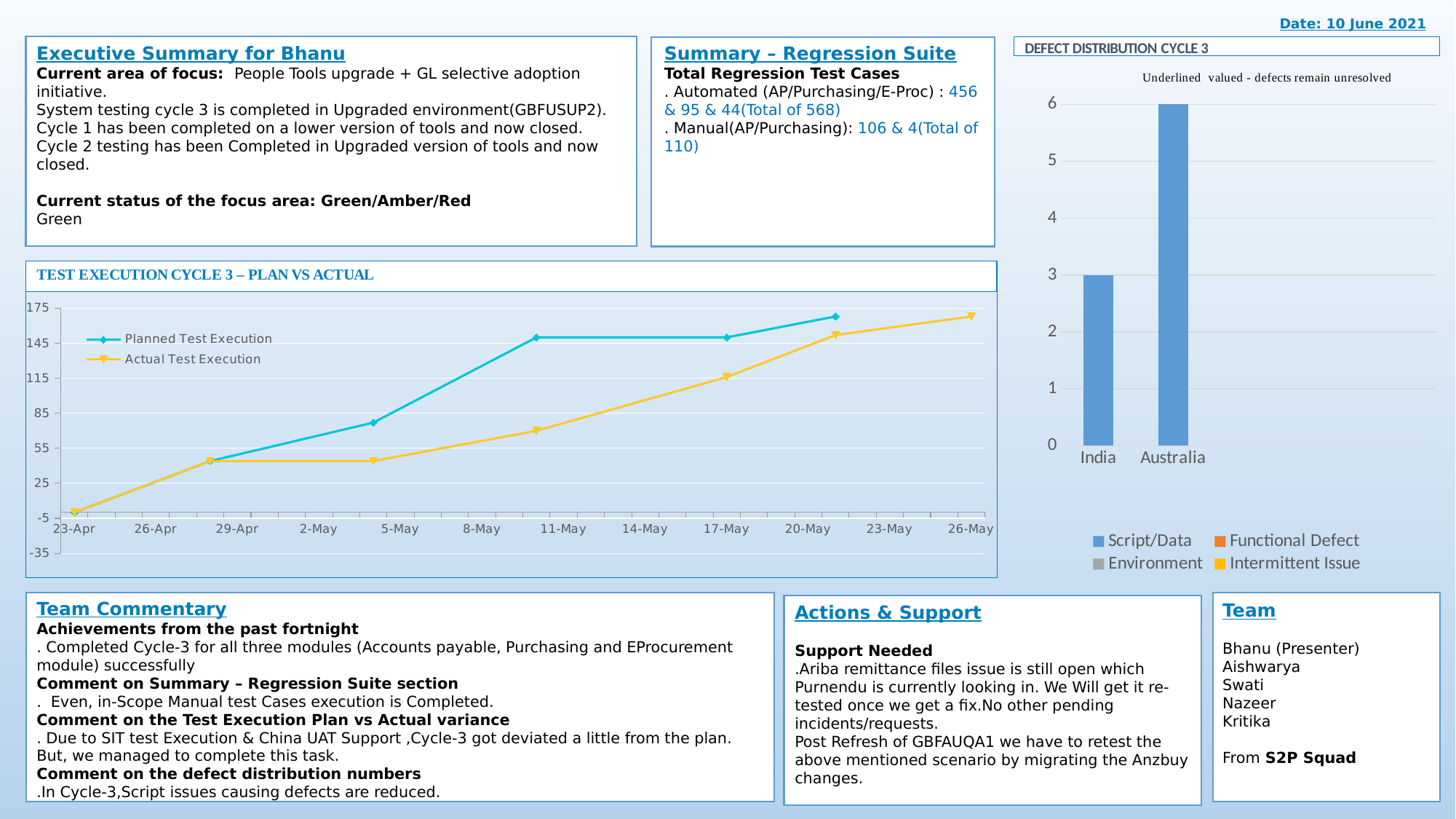

Date: 10 June 2021

Executive Summary for Bhanu
Current area of focus:  People Tools upgrade + GL selective adoption initiative.
System testing cycle 3 is completed in Upgraded environment(GBFUSUP2). Cycle 1 has been completed on a lower version of tools and now closed. Cycle 2 testing has been Completed in Upgraded version of tools and now closed.

Current status of the focus area: Green/Amber/Red
Green

Summary – Regression Suite
Total Regression Test Cases
. Automated (AP/Purchasing/E-Proc) : 456 & 95 & 44(Total of 568)
. Manual(AP/Purchasing): 106 & 4(Total of 110)

### Chart

| Category | Script/Data | Functional Defect | Environment | Intermittent Issue |
|---|---|---|---|---|
| India | 3.0 | 0.0 | 0.0 | 0.0 |
| Australia | 6.0 | 0.0 | 0.0 | 0.0 |

### Chart

| Category | Planned Test Execution | Actual Test Execution | Column1 | Column2 | Column3 | Column4 |
|---|---|---|---|---|---|---|
| 44309 | 0.0 | 0.0 | None | None | None | None |
| 44314 | 44.0 | 44.0 | None | None | None | None |
| 44320 | 77.0 | 44.0 | None | None | None | None |
| 44326 | 150.0 | 70.0 | None | None | None | None |
| 44333 | 150.0 | 116.0 | None | None | None | None |
| 44337 | 168.0 | 152.0 | None | None | None | None |
| 44342 | None | 168.0 | None | None | None | None |
|  | None | None | None | None | None | None |
|  | None | None | None | None | None | None |
Team Commentary
Achievements from the past fortnight
. Completed Cycle-3 for all three modules (Accounts payable, Purchasing and EProcurement module) successfully
Comment on Summary – Regression Suite section
.  Even, in-Scope Manual test Cases execution is Completed.
Comment on the Test Execution Plan vs Actual variance
. Due to SIT test Execution & China UAT Support ,Cycle-3 got deviated a little from the plan. But, we managed to complete this task.
Comment on the defect distribution numbers
.In Cycle-3,Script issues causing defects are reduced.

Team

Bhanu (Presenter)
Aishwarya
Swati
Nazeer
Kritika

From S2P Squad

Actions & Support

Support Needed
.Ariba remittance files issue is still open which Purnendu is currently looking in. We Will get it re-tested once we get a fix.No other pending incidents/requests.
Post Refresh of GBFAUQA1 we have to retest the above mentioned scenario by migrating the Anzbuy changes.